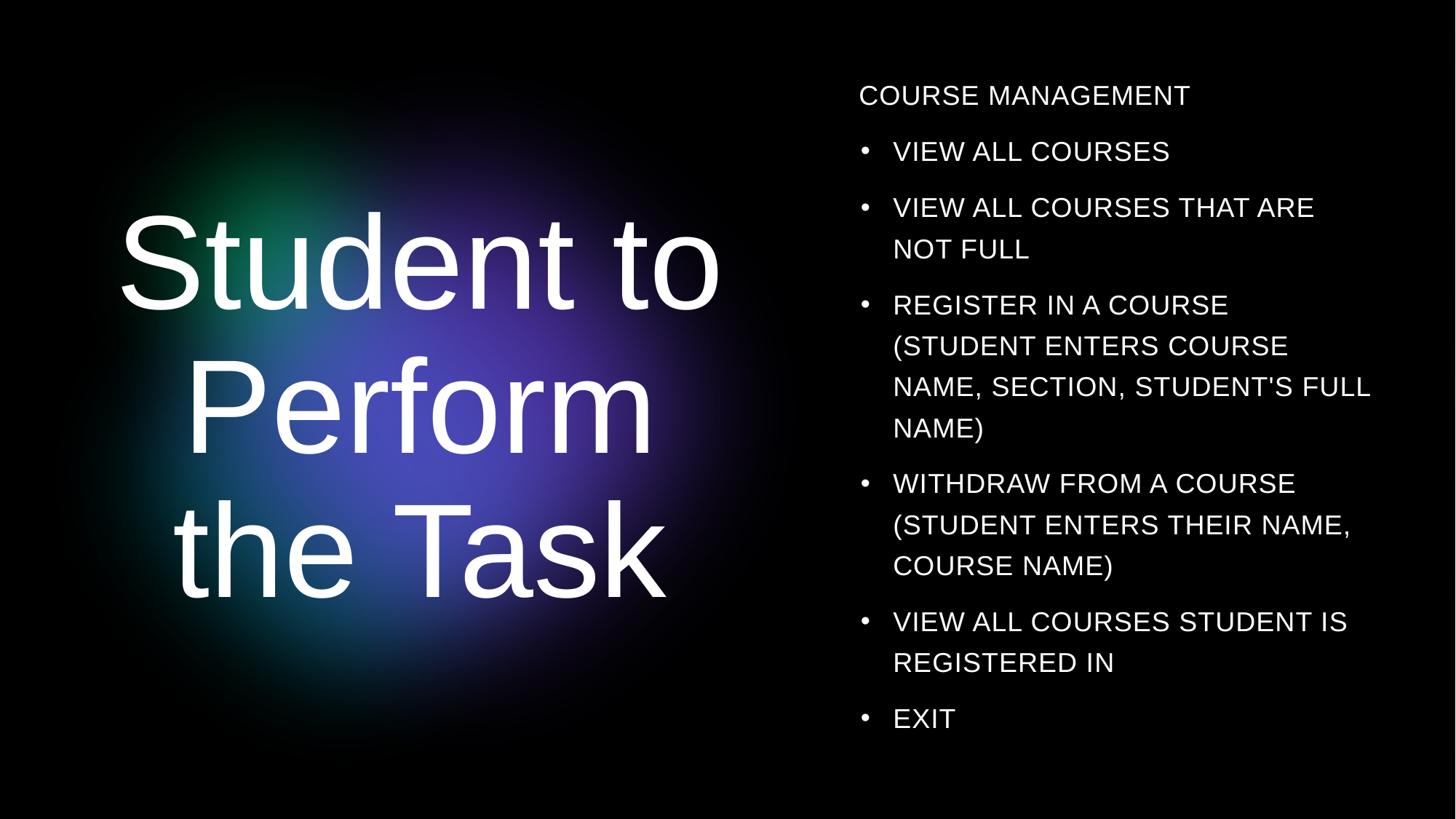

Course Management
View all courses
View all courses that are NOT full
Register in a course (student enters course name, section, student's full name)
Withdraw from a course (student enters their name, course name)
View all courses student is registered in
Exit

# Student to Perform the Task